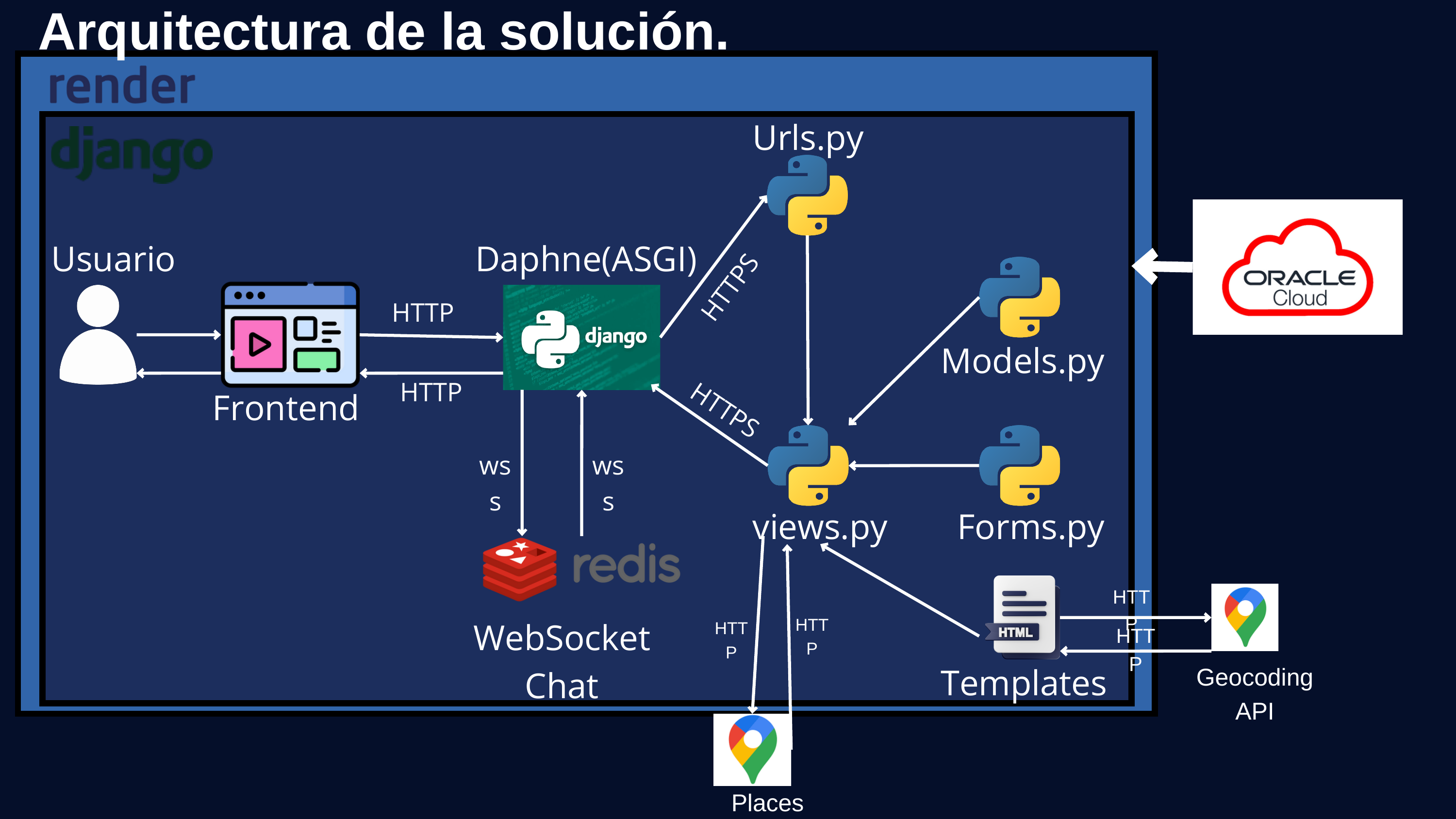

Arquitectura de la solución.

Urls.py

Usuario
Daphne(ASGI)

HTTPS

HTTP

Models.py

HTTP

Frontend

HTTPS

wss
wss

views.py
Forms.py

HTTP

WebSocket
Chat
HTTP
HTTP

HTTP

Templates
Geocoding API

Places API